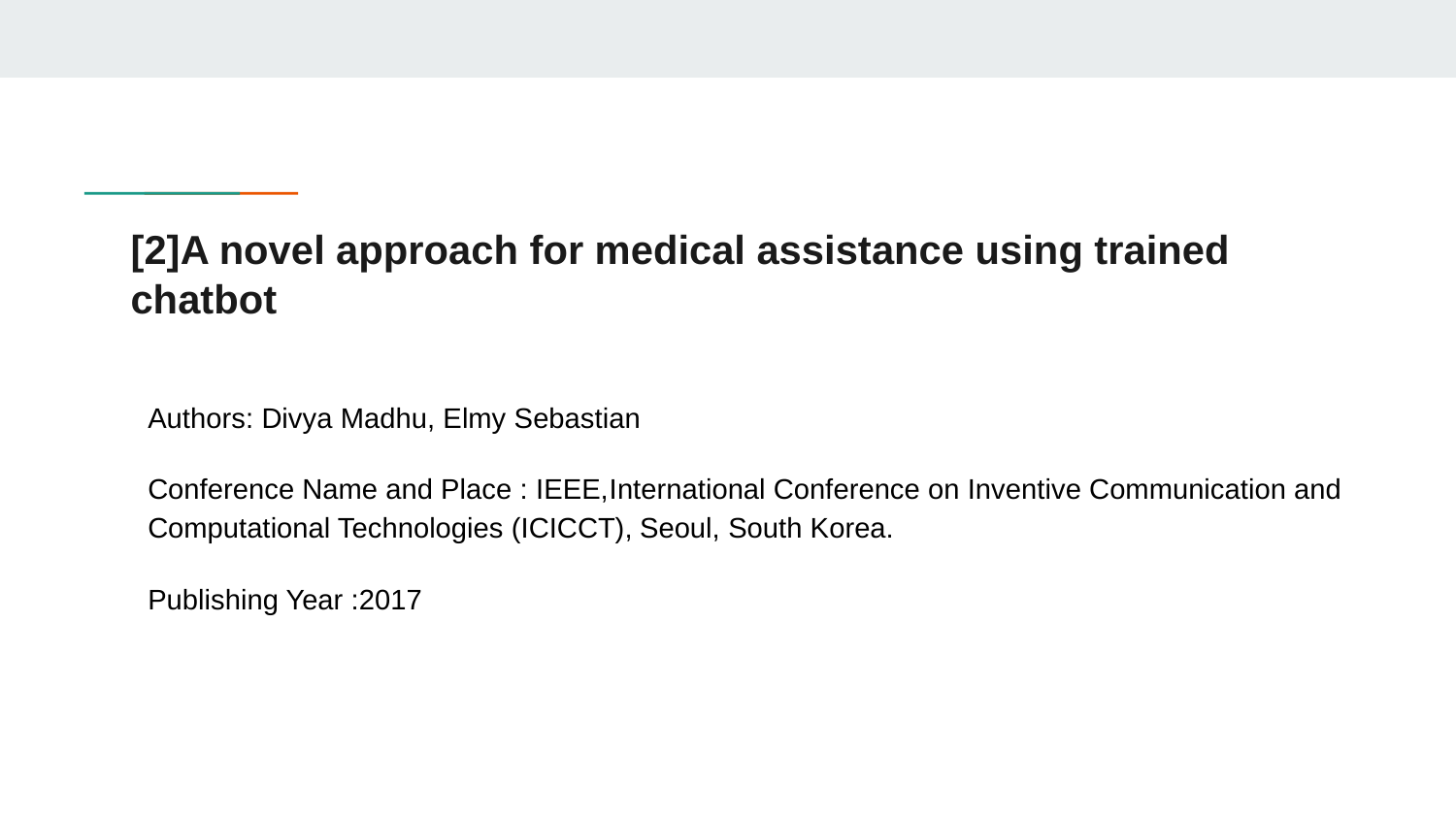

# [2]A novel approach for medical assistance using trained chatbot
Authors: Divya Madhu, Elmy Sebastian
Conference Name and Place : IEEE,International Conference on Inventive Communication and Computational Technologies (ICICCT), Seoul, South Korea.
Publishing Year :2017